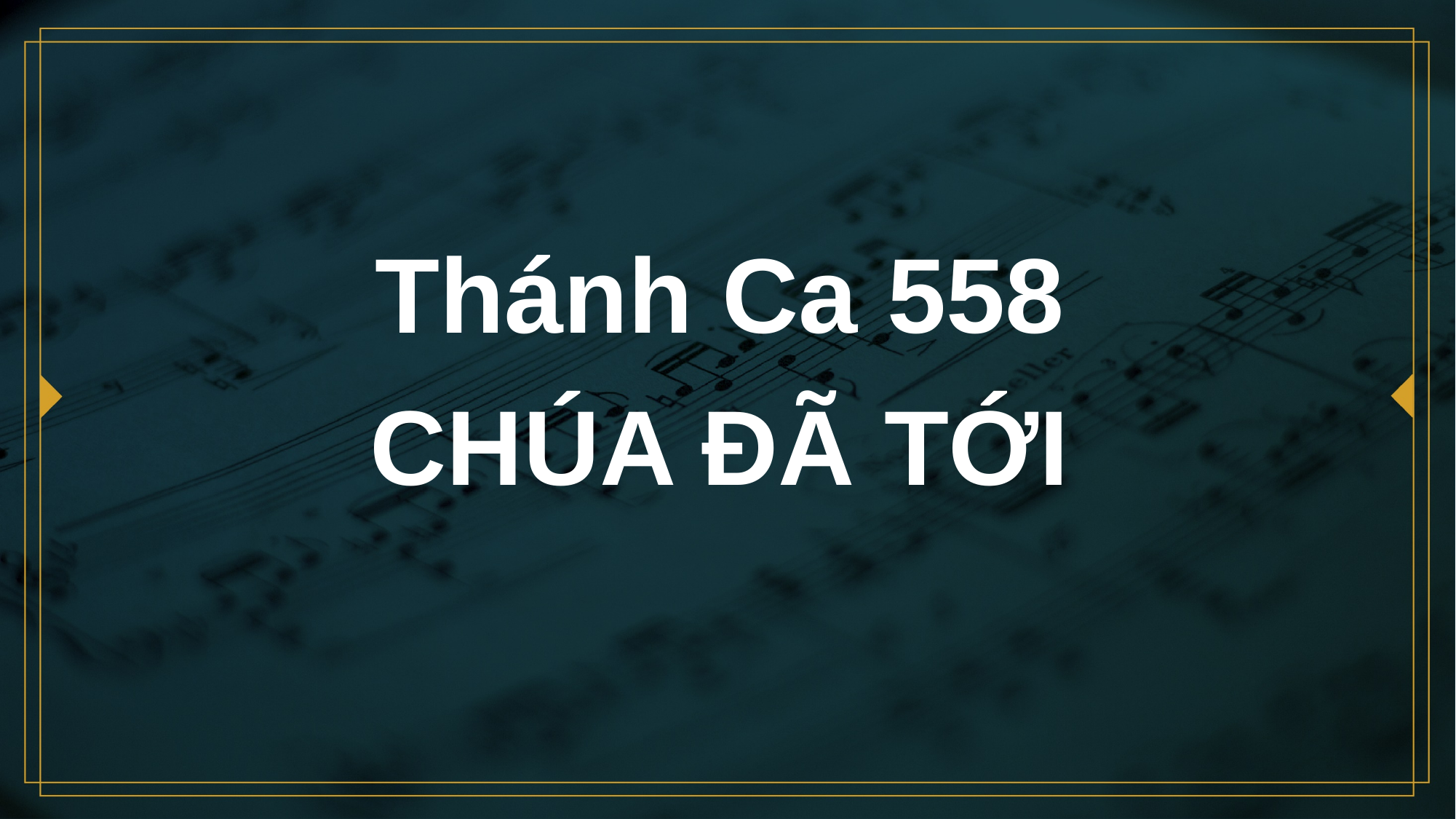

# Thánh Ca 558 CHÚA ĐÃ TỚI